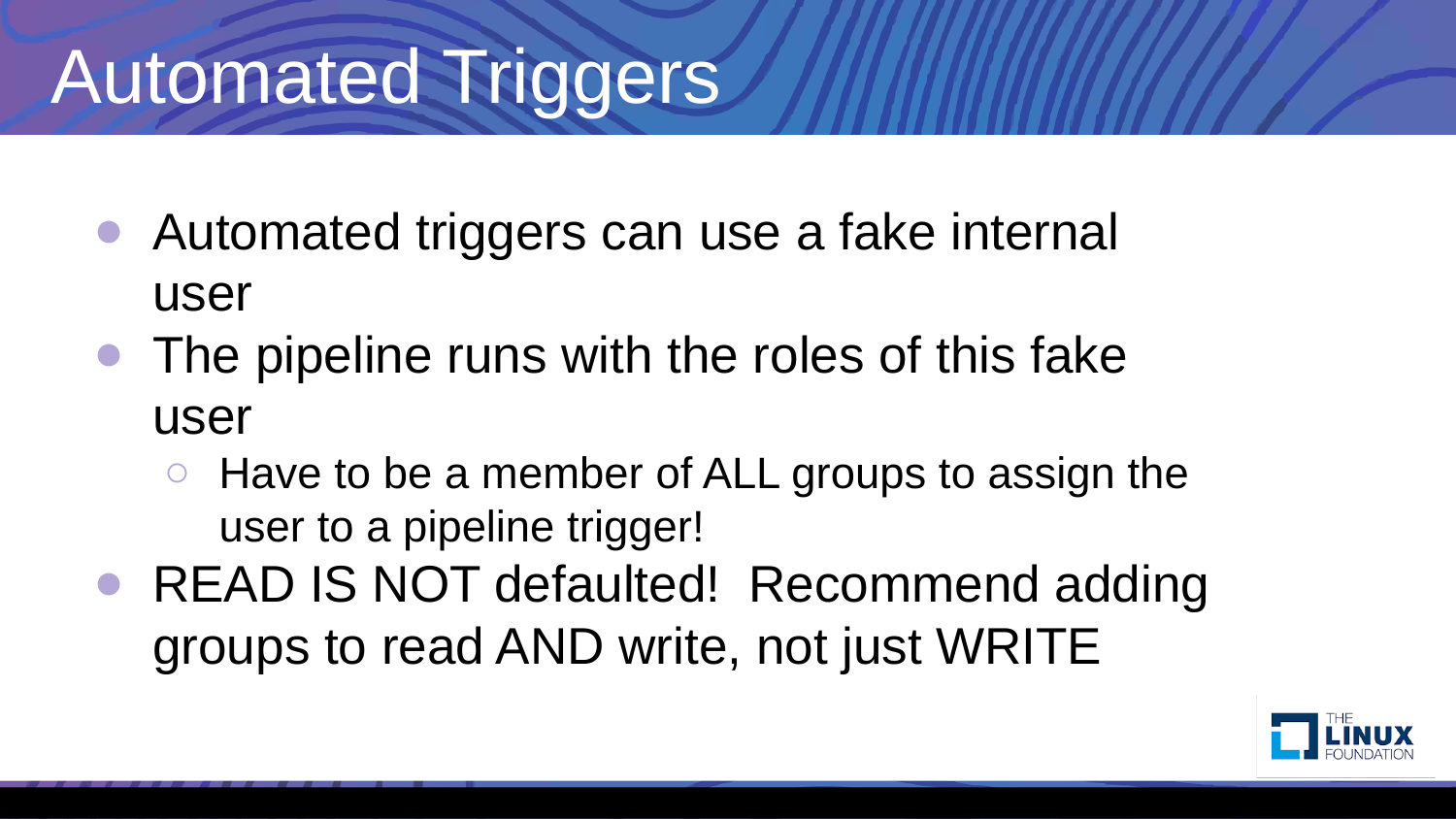

# Automated Triggers
Automated triggers can use a fake internal user
The pipeline runs with the roles of this fake user
Have to be a member of ALL groups to assign the user to a pipeline trigger!
READ IS NOT defaulted!  Recommend adding groups to read AND write, not just WRITE